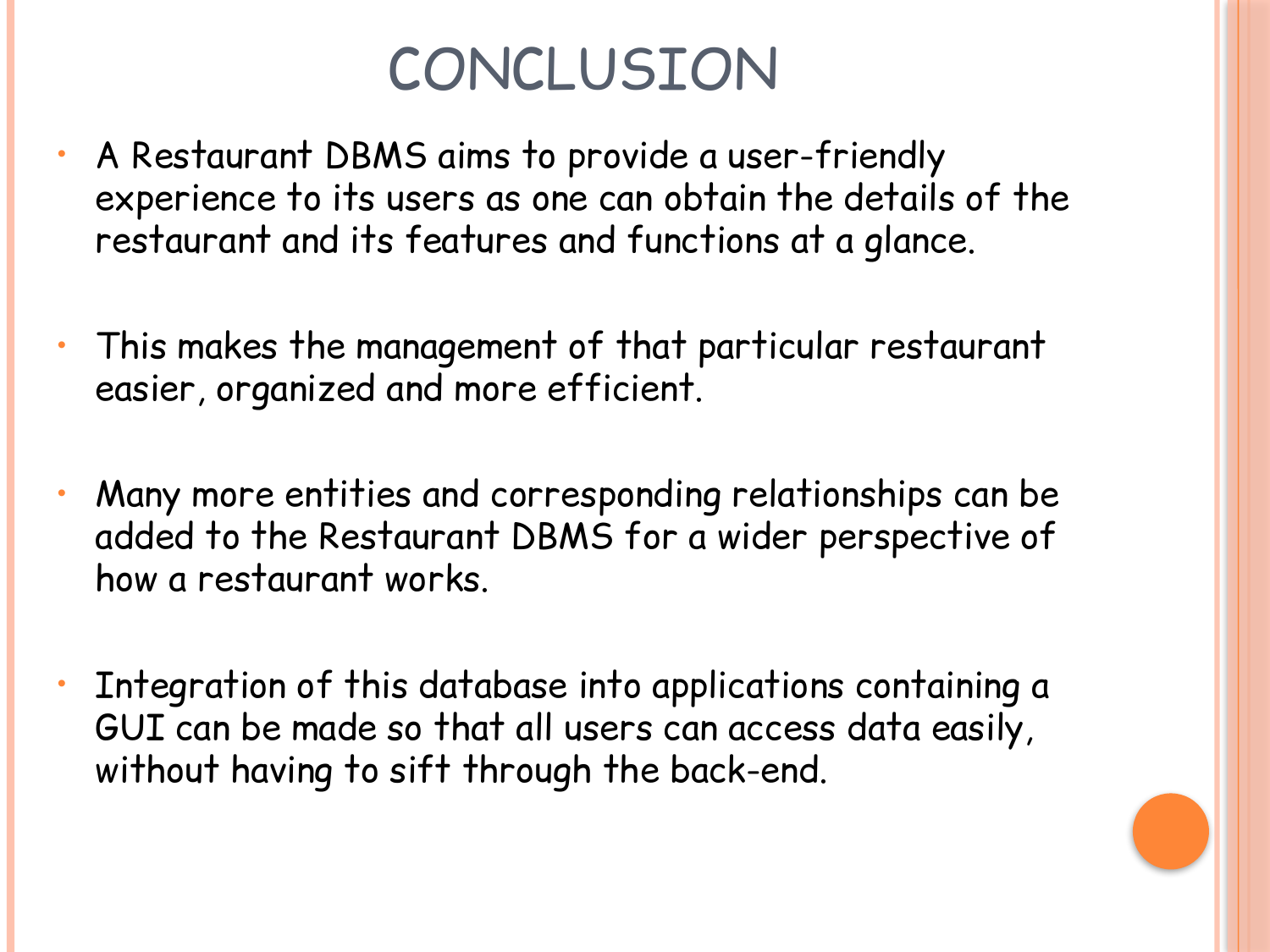

# Conclusion
A Restaurant DBMS aims to provide a user-friendly experience to its users as one can obtain the details of the restaurant and its features and functions at a glance.

This makes the management of that particular restaurant easier, organized and more efficient.

Many more entities and corresponding relationships can be added to the Restaurant DBMS for a wider perspective of how a restaurant works.

Integration of this database into applications containing a GUI can be made so that all users can access data easily, without having to sift through the back-end.